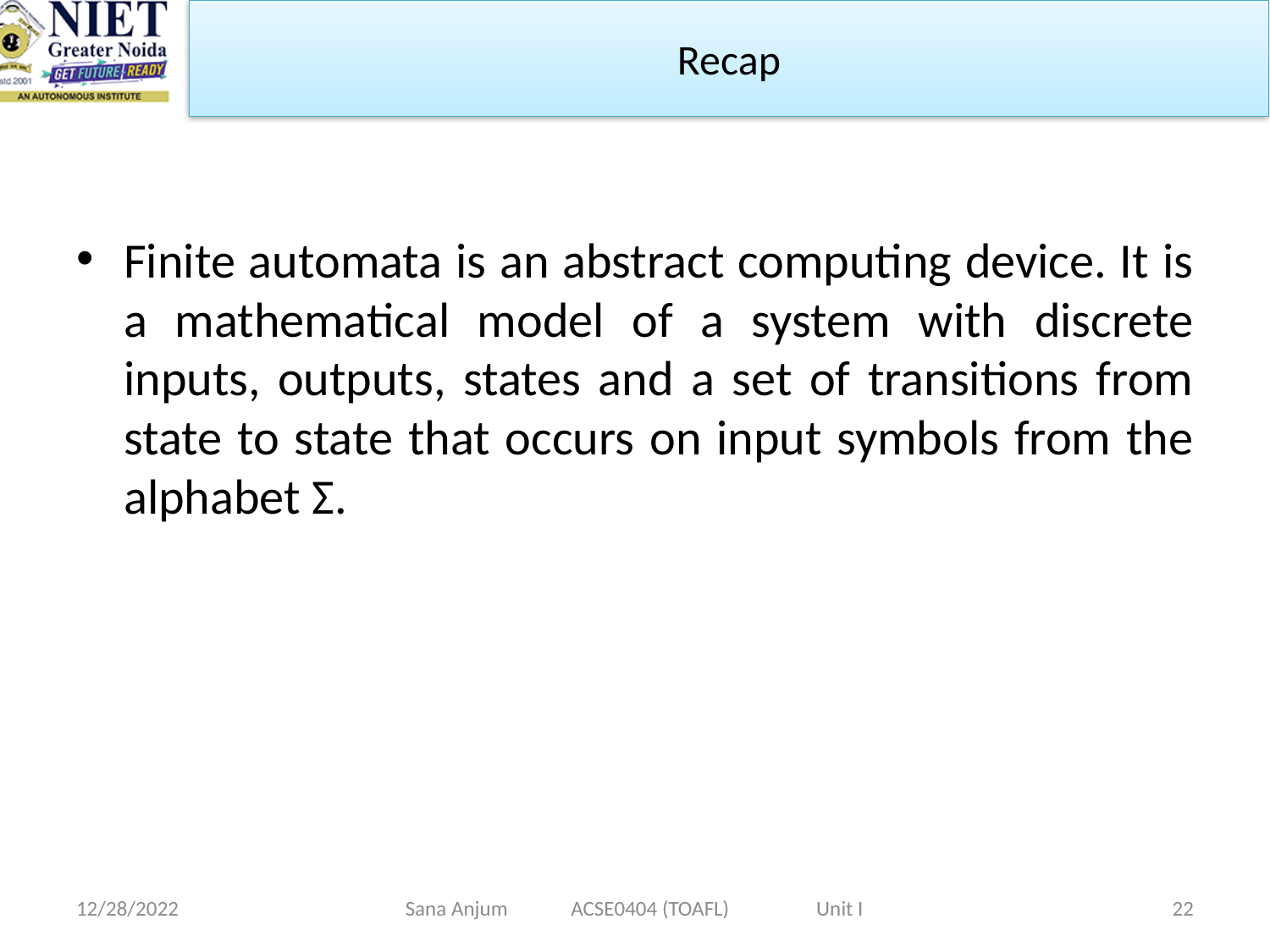

# Recap
Finite automata is an abstract computing device. It is a mathematical model of a system with discrete inputs, outputs, states and a set of transitions from state to state that occurs on input symbols from the alphabet Σ.
12/28/2022
Sana Anjum             ACSE0404 (TOAFL)                  Unit I
22